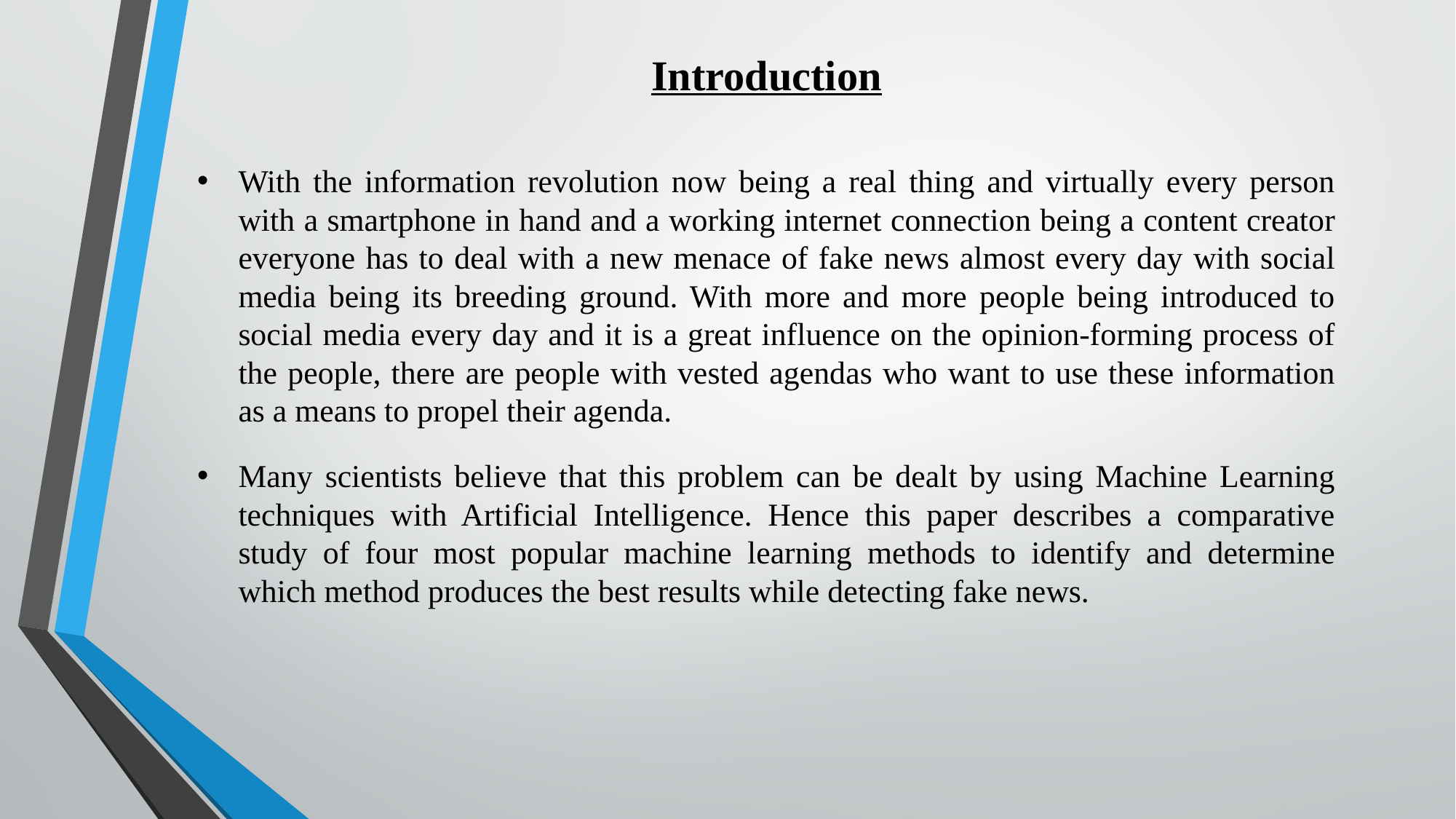

Introduction

With the information revolution now being a real thing and virtually every person with a smartphone in hand and a working internet connection being a content creator everyone has to deal with a new menace of fake news almost every day with social media being its breeding ground. With more and more people being introduced to social media every day and it is a great influence on the opinion-forming process of the people, there are people with vested agendas who want to use these information as a means to propel their agenda.

Many scientists believe that this problem can be dealt by using Machine Learning techniques with Artificial Intelligence. Hence this paper describes a comparative study of four most popular machine learning methods to identify and determine which method produces the best results while detecting fake news.